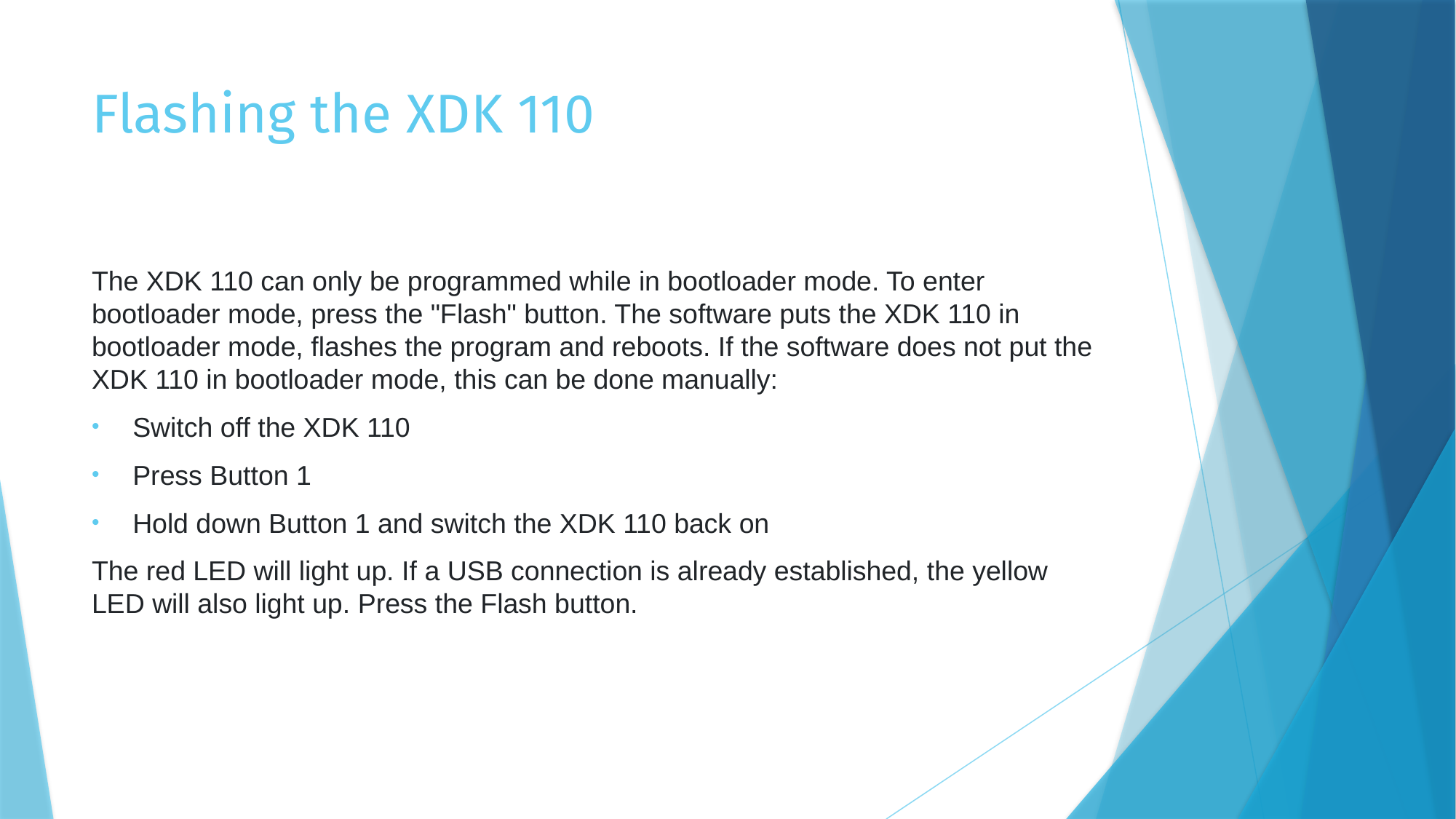

# Flashing the XDK 110
The XDK 110 can only be programmed while in bootloader mode. To enter bootloader mode, press the "Flash" button. The software puts the XDK 110 in bootloader mode, flashes the program and reboots. If the software does not put the XDK 110 in bootloader mode, this can be done manually:
Switch off the XDK 110
Press Button 1
Hold down Button 1 and switch the XDK 110 back on
The red LED will light up. If a USB connection is already established, the yellow LED will also light up. Press the Flash button.